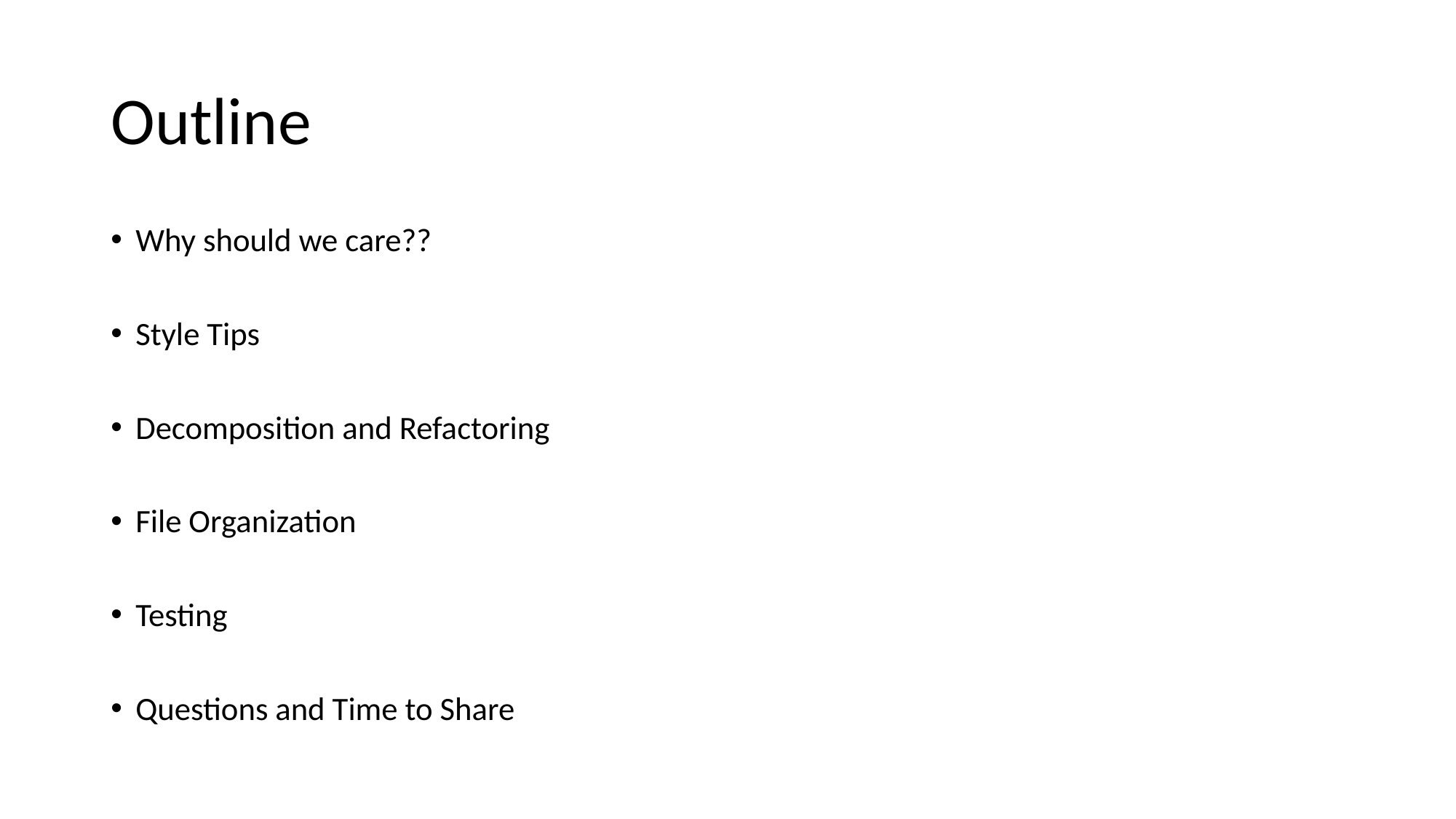

# Outline
Why should we care??

Style Tips

Decomposition and Refactoring

File Organization

Testing

Questions and Time to Share